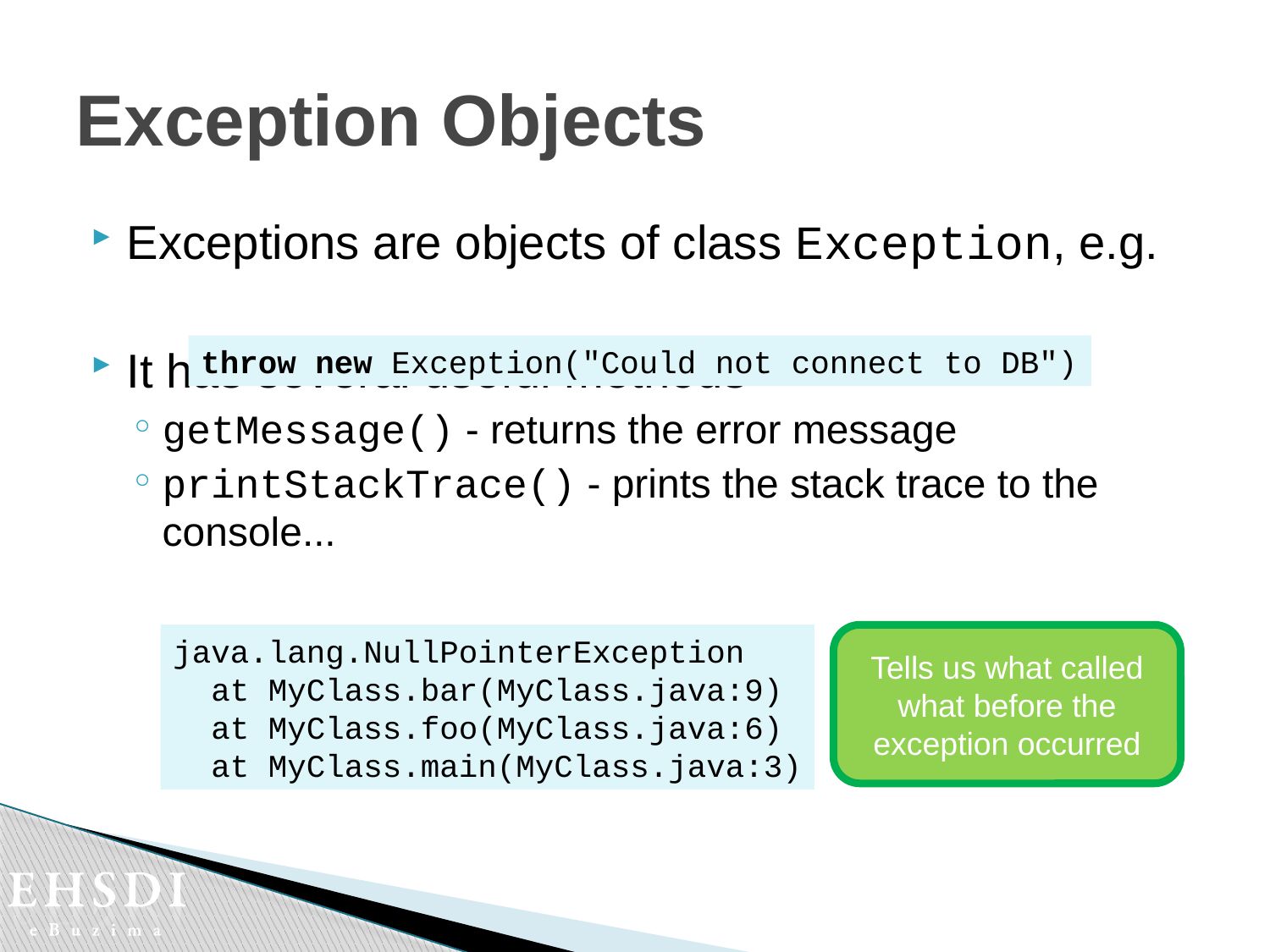

# Exception Objects
Exceptions are objects of class Exception, e.g.

It has several useful methods
getMessage() - returns the error message
printStackTrace() - prints the stack trace to the console...
throw new Exception("Could not connect to DB")
java.lang.NullPointerException
  at MyClass.bar(MyClass.java:9)
  at MyClass.foo(MyClass.java:6)
  at MyClass.main(MyClass.java:3)
Tells us what called what before the exception occurred